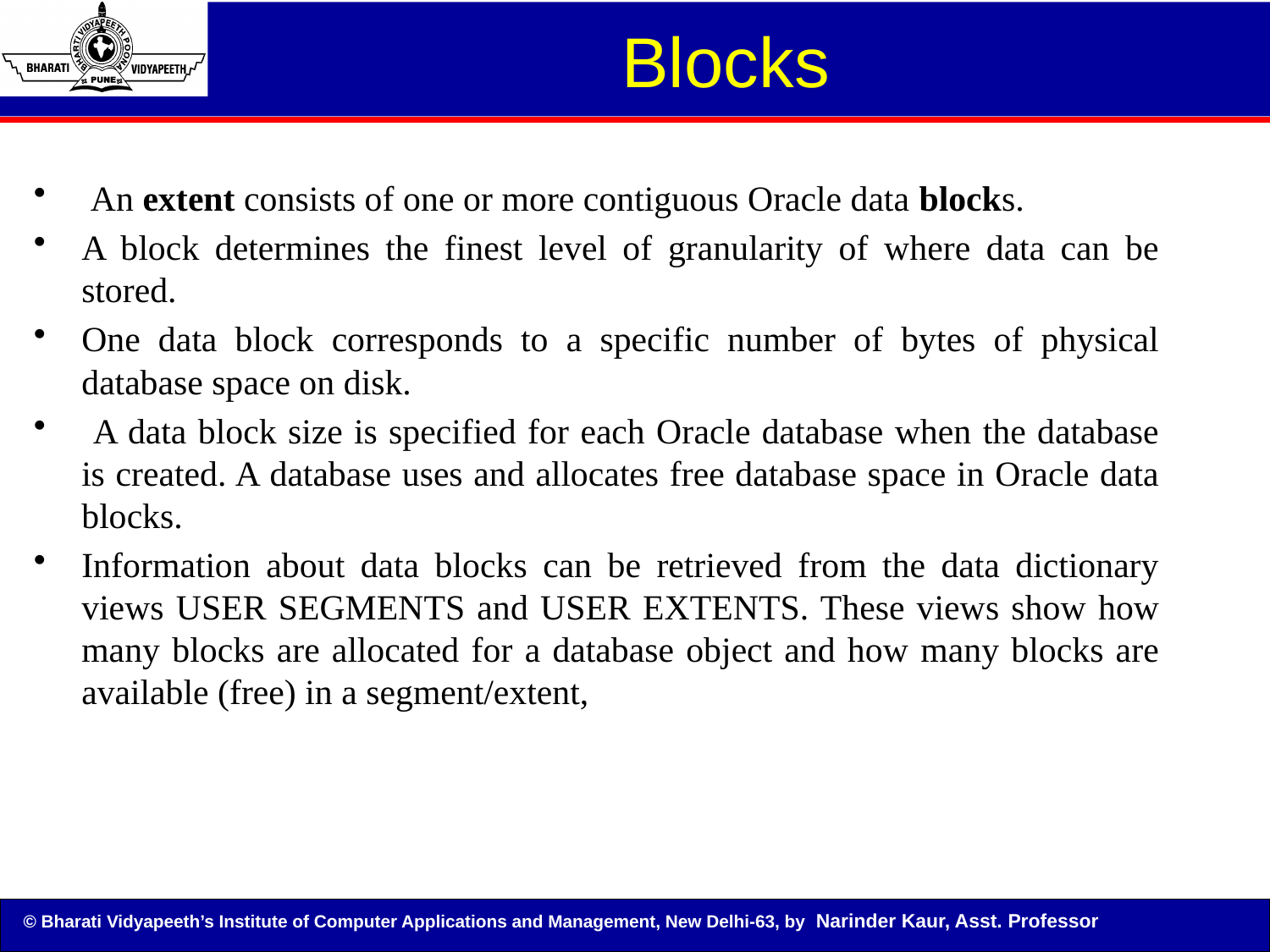

Blocks
 An extent consists of one or more contiguous Oracle data blocks.
A block determines the finest level of granularity of where data can be stored.
One data block corresponds to a specific number of bytes of physical database space on disk.
 A data block size is specified for each Oracle database when the database is created. A database uses and allocates free database space in Oracle data blocks.
Information about data blocks can be retrieved from the data dictionary views USER SEGMENTS and USER EXTENTS. These views show how many blocks are allocated for a database object and how many blocks are available (free) in a segment/extent,